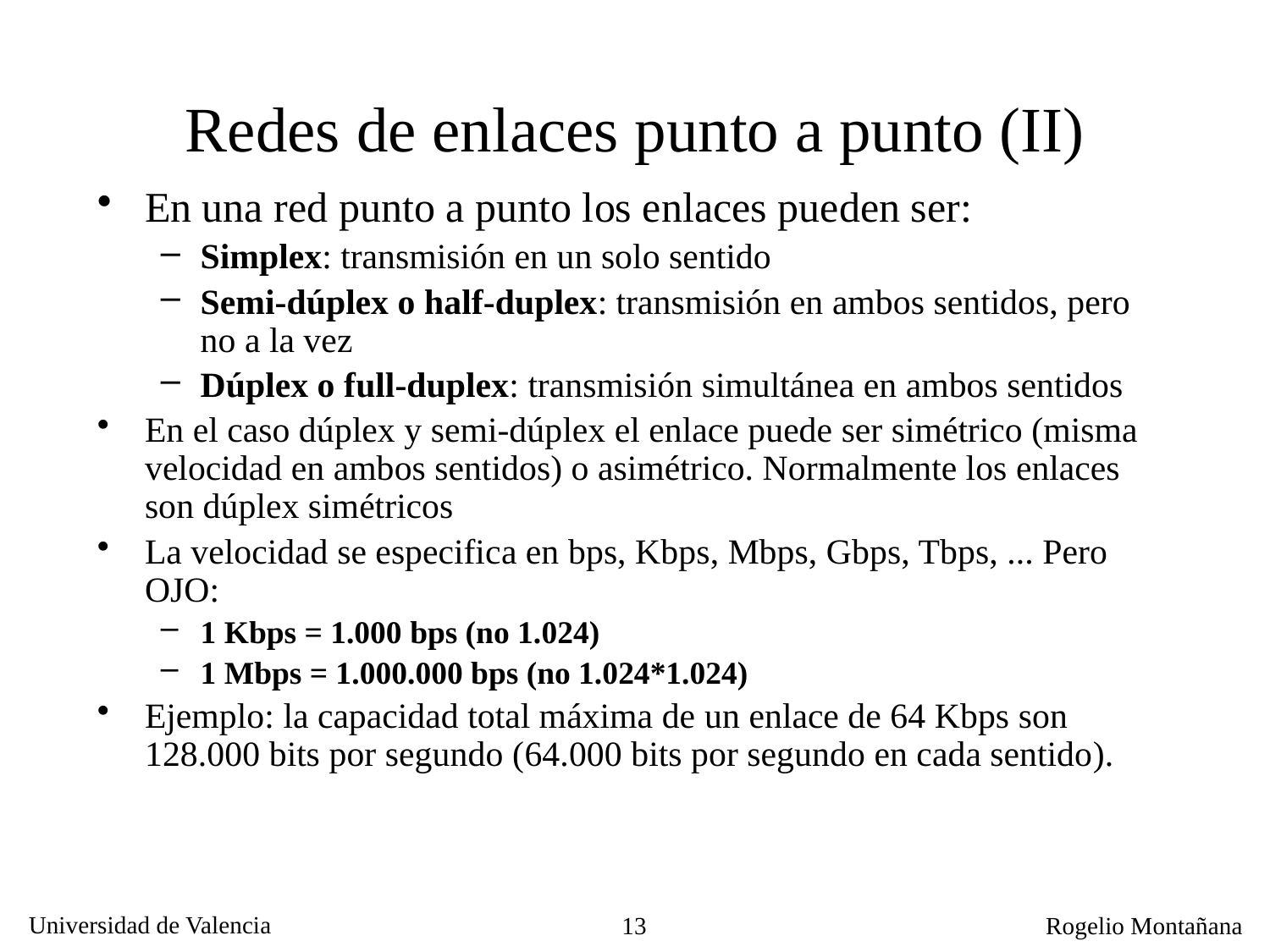

Redes de enlaces punto a punto (II)
En una red punto a punto los enlaces pueden ser:
Simplex: transmisión en un solo sentido
Semi-dúplex o half-duplex: transmisión en ambos sentidos, pero no a la vez
Dúplex o full-duplex: transmisión simultánea en ambos sentidos
En el caso dúplex y semi-dúplex el enlace puede ser simétrico (misma velocidad en ambos sentidos) o asimétrico. Normalmente los enlaces son dúplex simétricos
La velocidad se especifica en bps, Kbps, Mbps, Gbps, Tbps, ... Pero OJO:
1 Kbps = 1.000 bps (no 1.024)
1 Mbps = 1.000.000 bps (no 1.024*1.024)
Ejemplo: la capacidad total máxima de un enlace de 64 Kbps son 128.000 bits por segundo (64.000 bits por segundo en cada sentido).

13